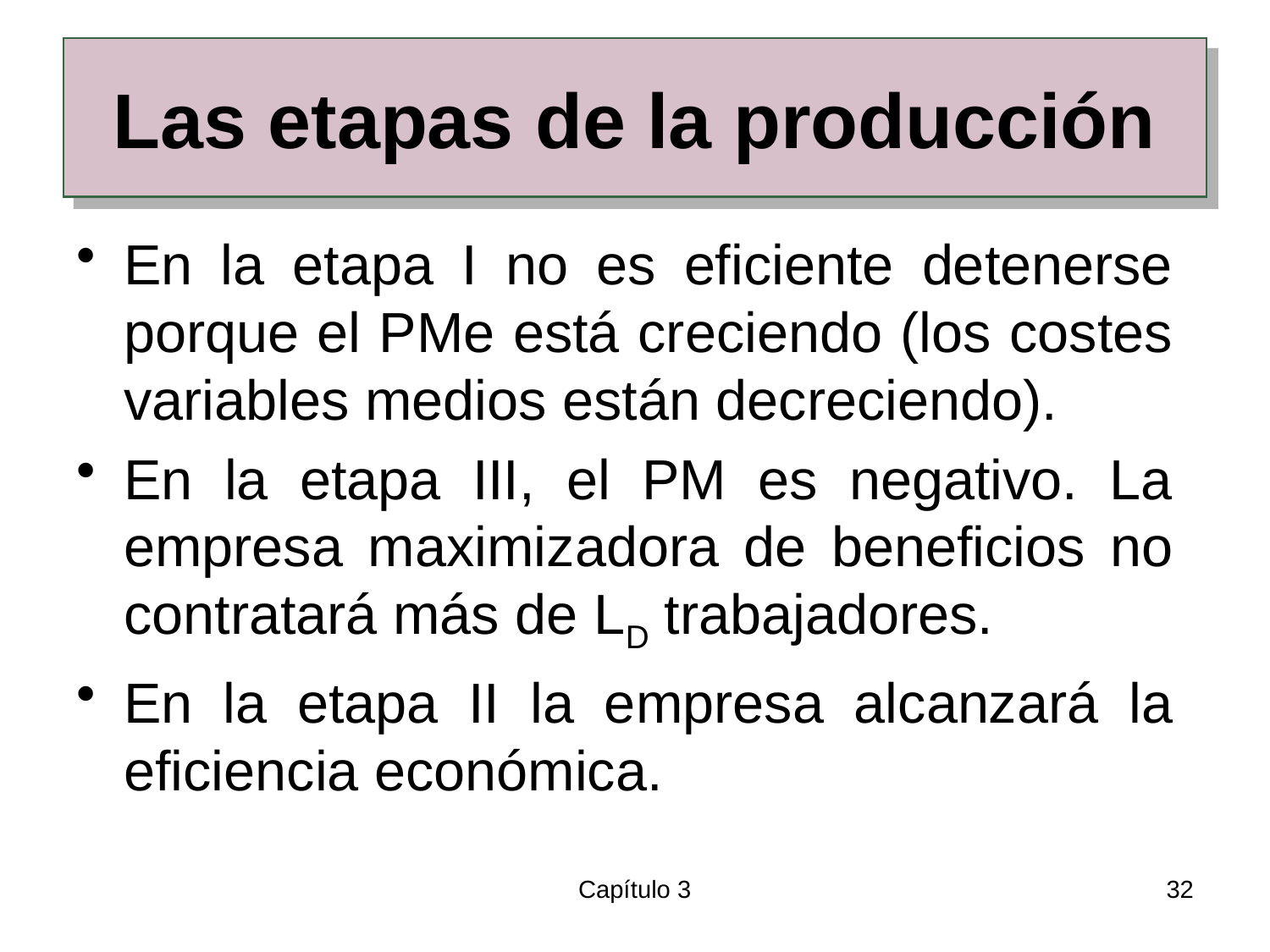

# Las etapas de la producción
En la etapa I no es eficiente detenerse porque el PMe está creciendo (los costes variables medios están decreciendo).
En la etapa III, el PM es negativo. La empresa maximizadora de beneficios no contratará más de LD trabajadores.
En la etapa II la empresa alcanzará la eficiencia económica.
Capítulo 3
32